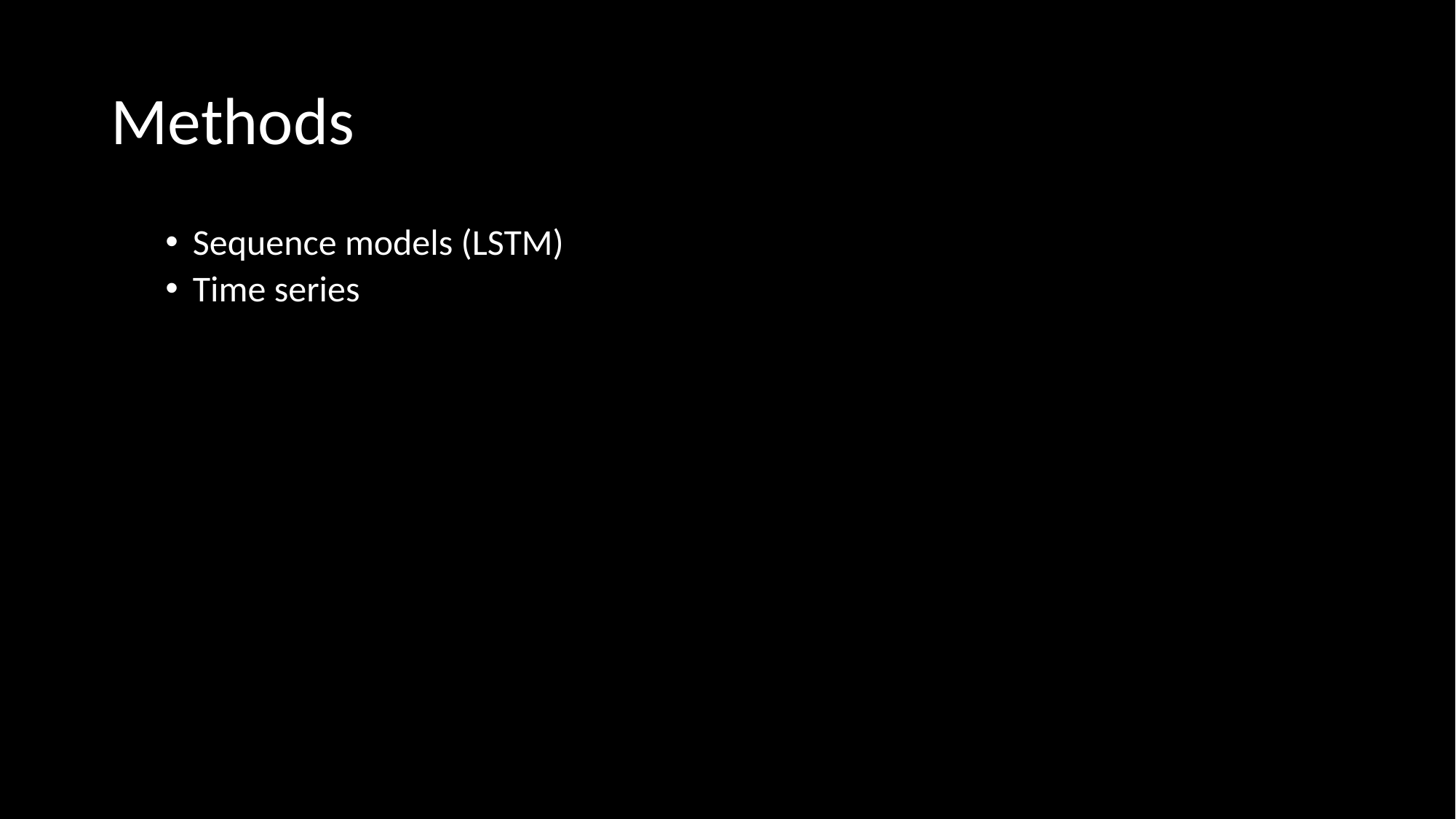

# Methods
Sequence models (LSTM)
Time series